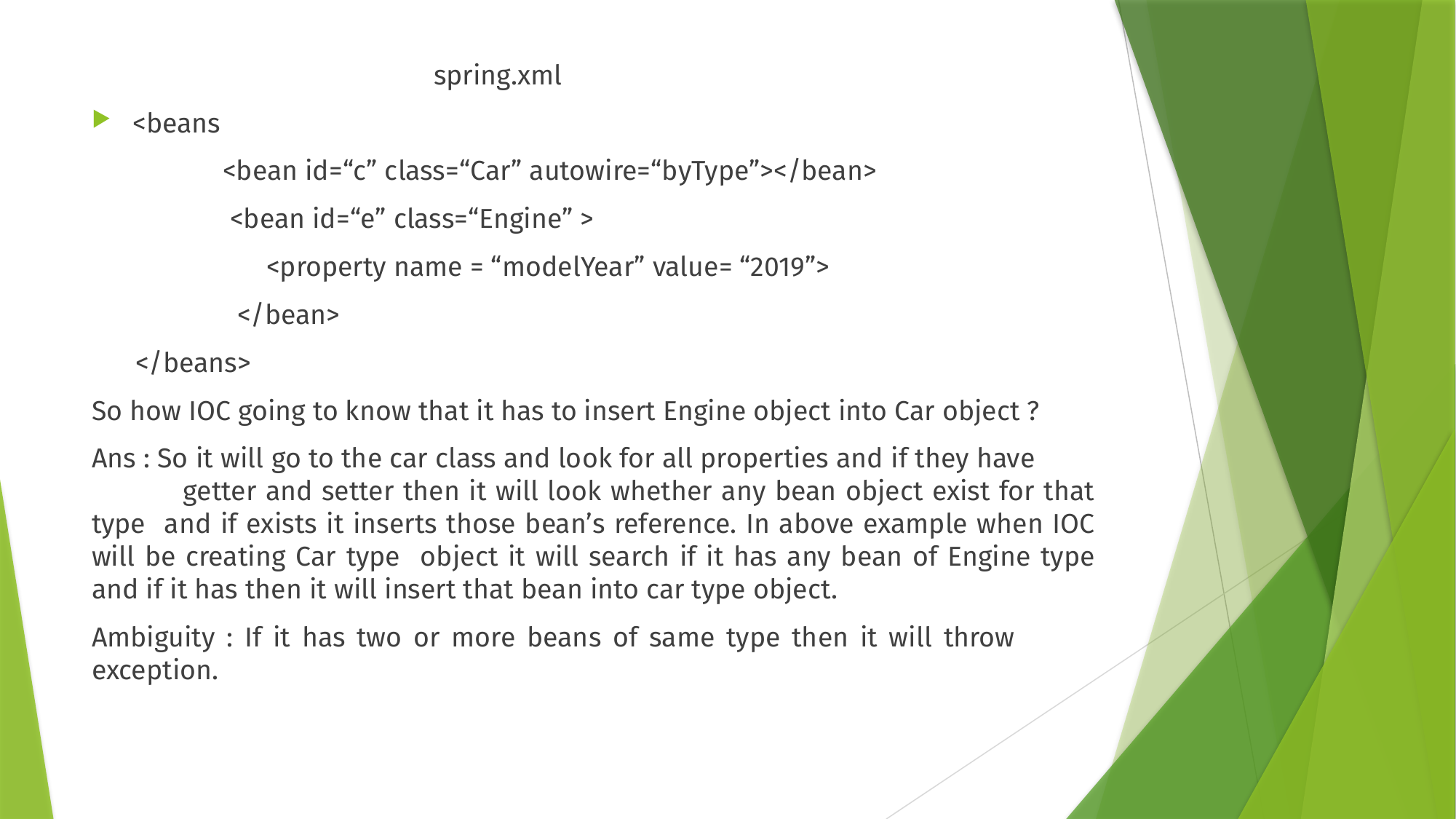

spring.xml
<beans
                  <bean id=“c” class=“Car” autowire=“byType”></bean>
                   <bean id=“e” class=“Engine” >
                        <property name = “modelYear” value= “2019”>
                    </bean>
      </beans>
So how IOC going to know that it has to insert Engine object into Car object ?
Ans : So it will go to the car class and look for all properties and if they have                   getter and setter then it will look whether any bean object exist for that type  and if exists it inserts those bean’s reference. In above example when IOC will be creating Car type  object it will search if it has any bean of Engine type and if it has then it will insert that bean into car type object.
Ambiguity : If it has two or more beans of same type then it will throw        exception.